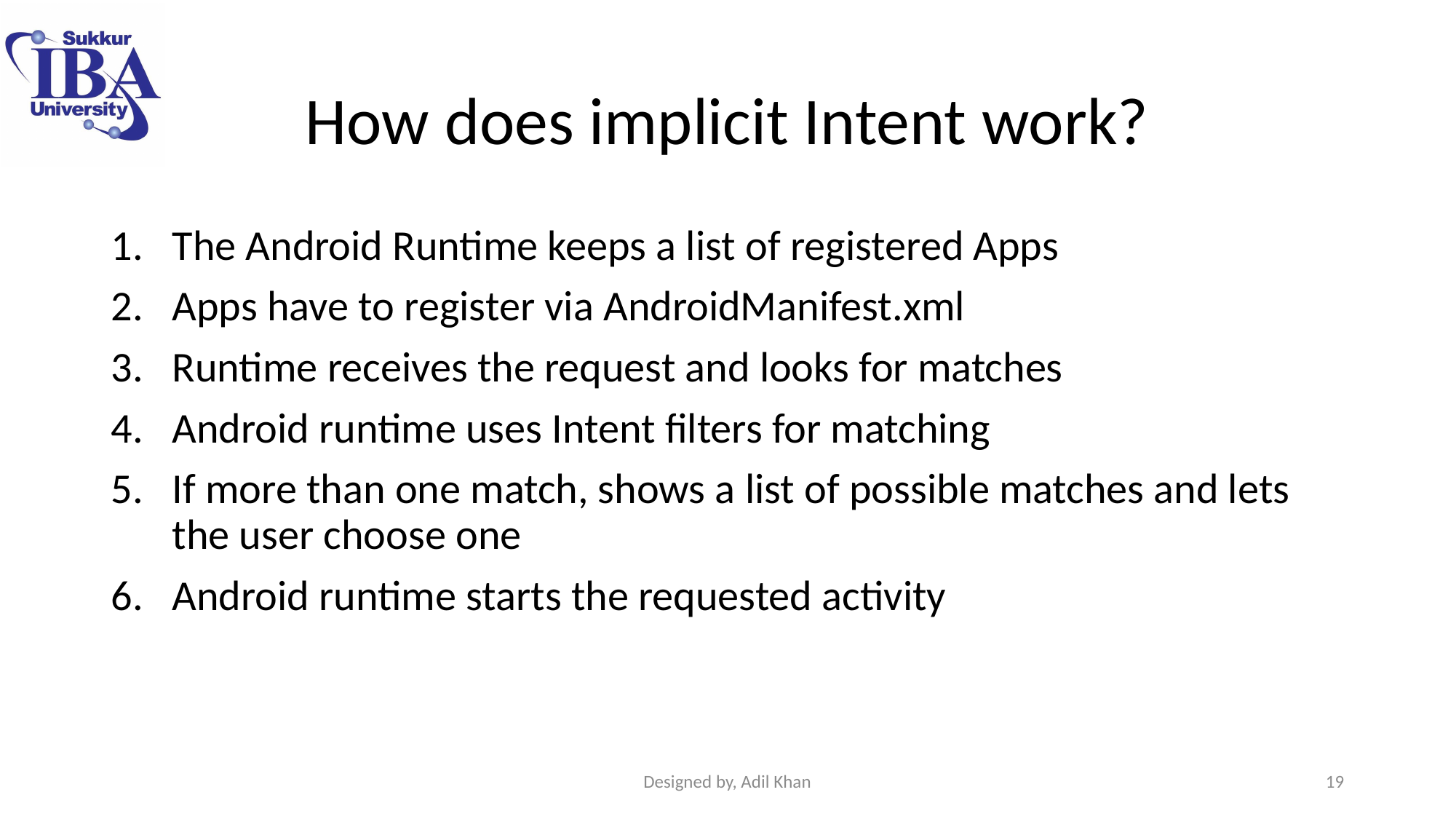

# How does implicit Intent work?
The Android Runtime keeps a list of registered Apps
Apps have to register via AndroidManifest.xml
Runtime receives the request and looks for matches
Android runtime uses Intent filters for matching
If more than one match, shows a list of possible matches and lets the user choose one
Android runtime starts the requested activity

Designed by, Adil Khan
19